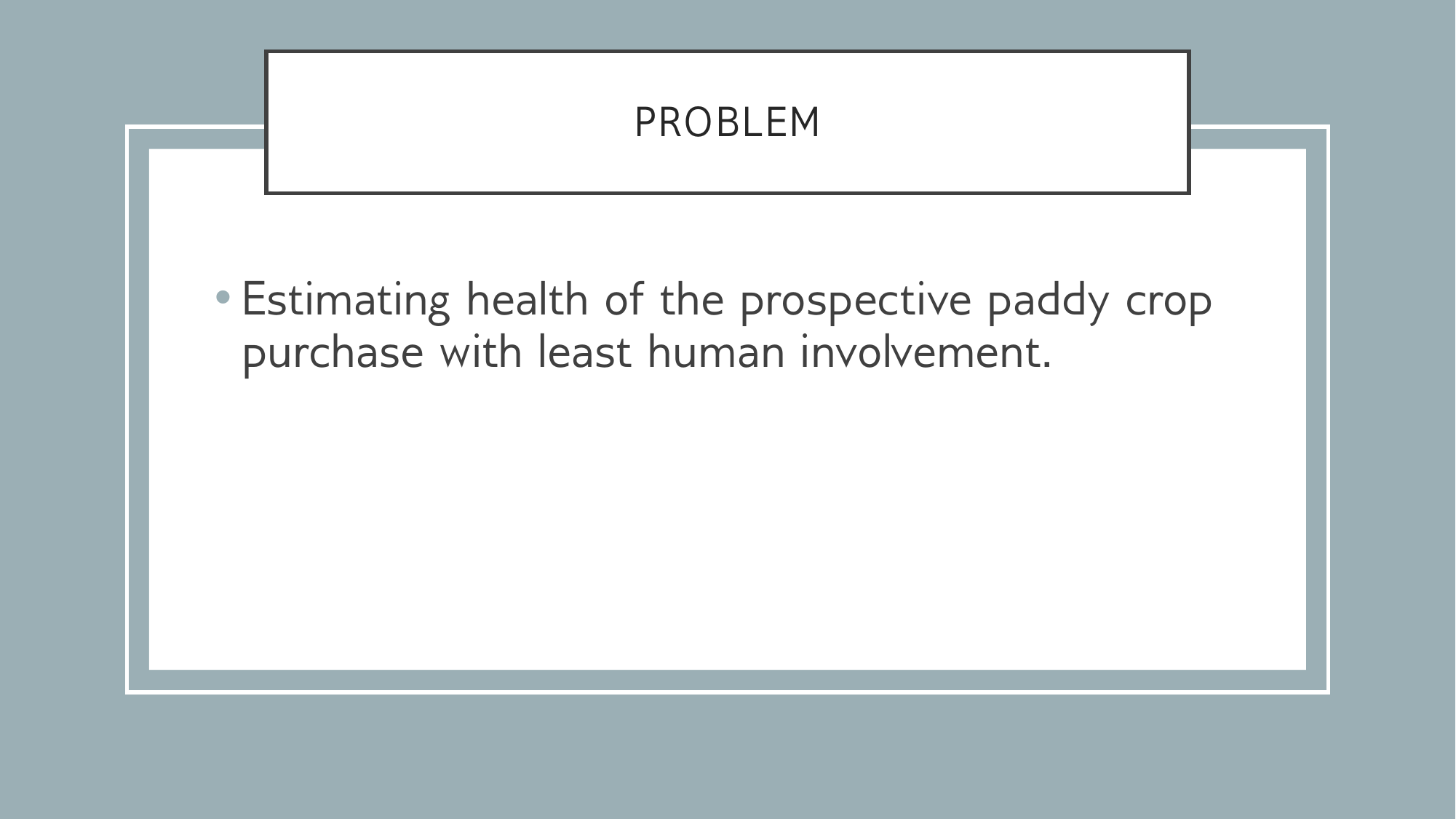

# Problem

Estimating health of the prospective paddy crop purchase with least human involvement.